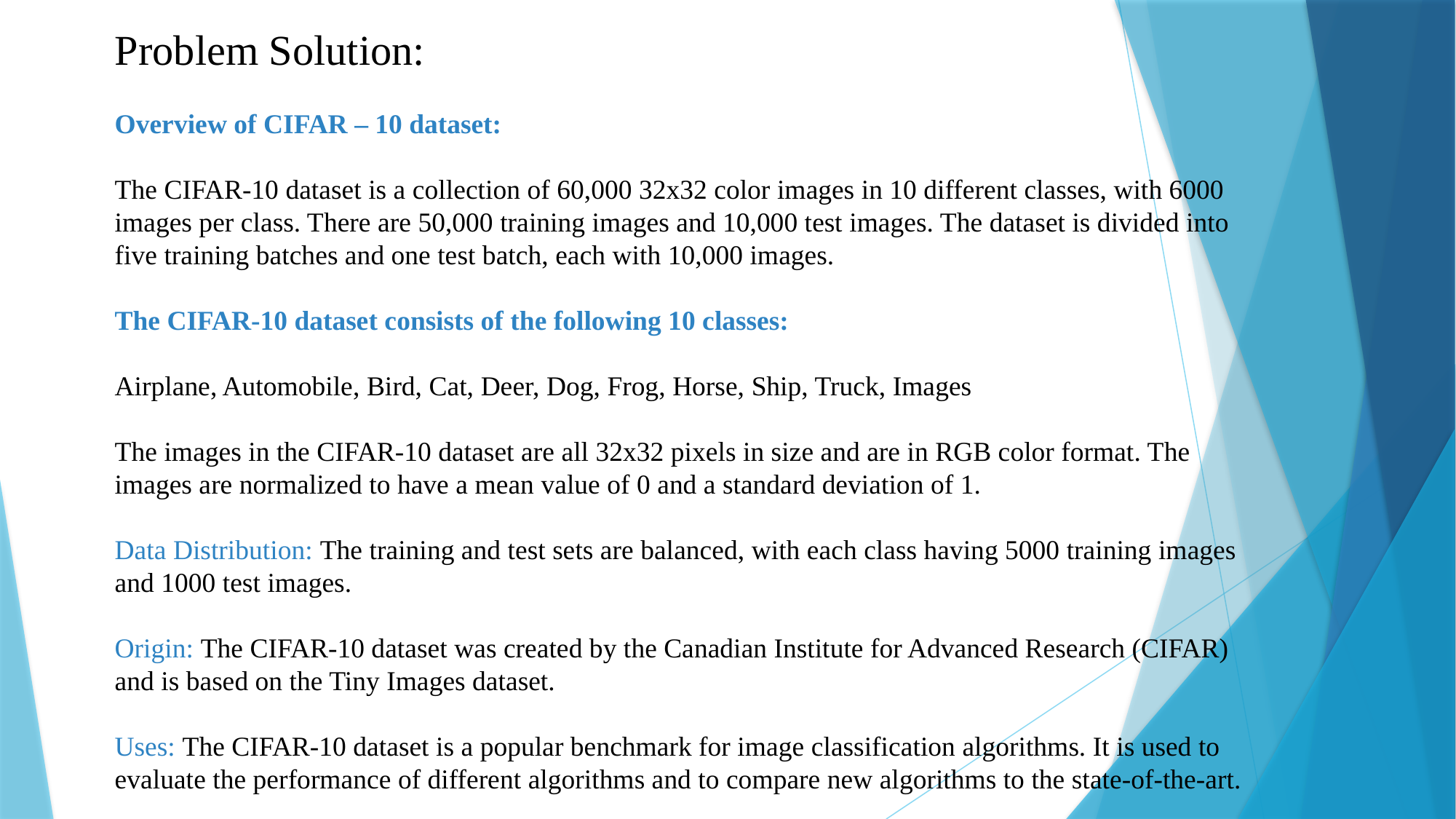

Problem Solution:

Overview of CIFAR – 10 dataset:

The CIFAR-10 dataset is a collection of 60,000 32x32 color images in 10 different classes, with 6000 images per class. There are 50,000 training images and 10,000 test images. The dataset is divided into five training batches and one test batch, each with 10,000 images.

The CIFAR-10 dataset consists of the following 10 classes:

Airplane, Automobile, Bird, Cat, Deer, Dog, Frog, Horse, Ship, Truck, Images

The images in the CIFAR-10 dataset are all 32x32 pixels in size and are in RGB color format. The images are normalized to have a mean value of 0 and a standard deviation of 1.

Data Distribution: The training and test sets are balanced, with each class having 5000 training images and 1000 test images.

Origin: The CIFAR-10 dataset was created by the Canadian Institute for Advanced Research (CIFAR) and is based on the Tiny Images dataset.

Uses: The CIFAR-10 dataset is a popular benchmark for image classification algorithms. It is used to evaluate the performance of different algorithms and to compare new algorithms to the state-of-the-art.